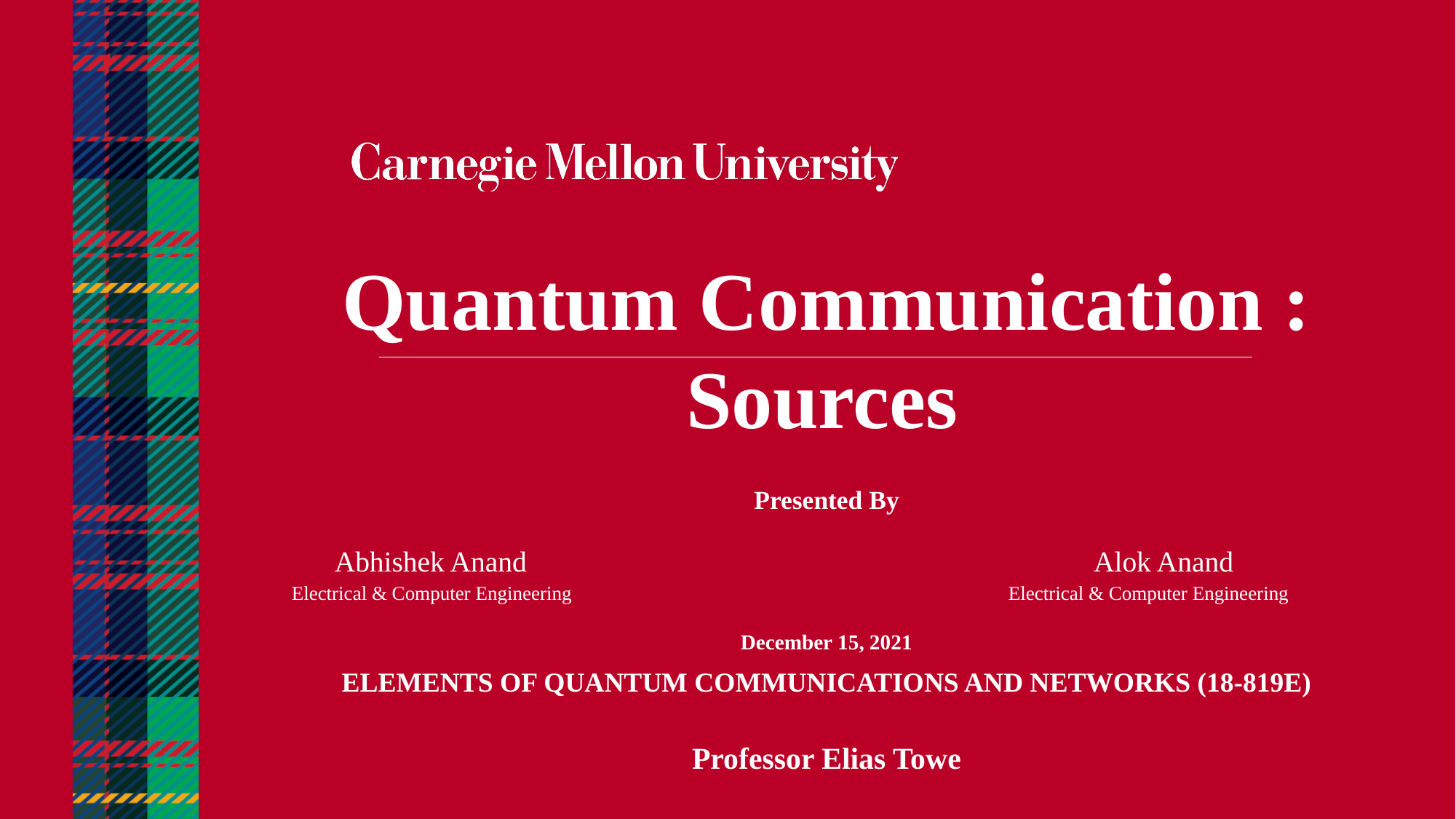

Quantum Communication : Sources

Presented By

                    Abhishek Anand                                                                                  Alok Anand
              Electrical & Computer Engineering                                                                                         Electrical & Computer Engineering

December 15, 2021
ELEMENTS OF QUANTUM COMMUNICATIONS AND NETWORKS (18-819E)

Professor Elias Towe